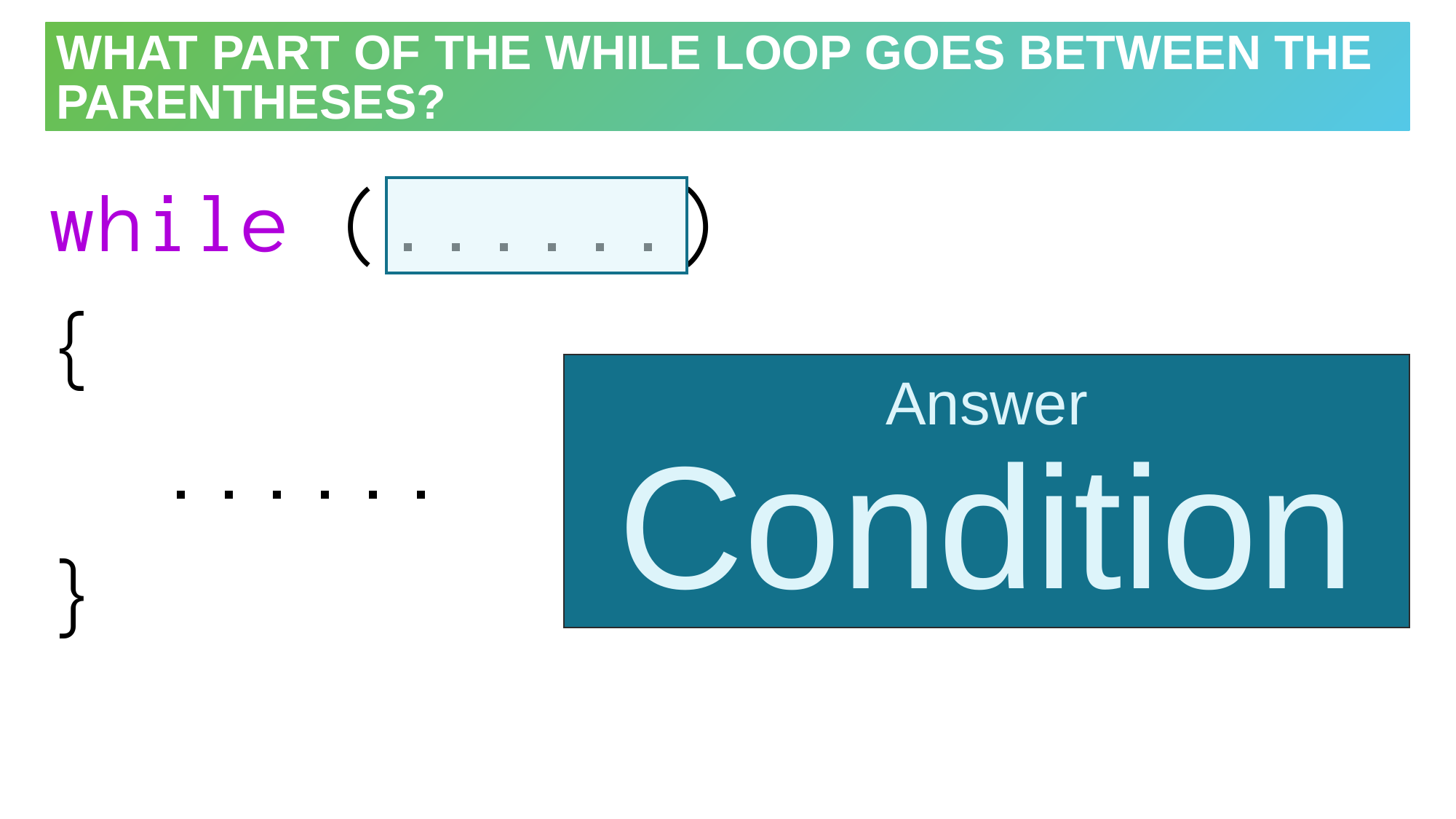

# What part of the while loop goes between the parentheses?
while (......)
{
	......
}

Answer
Condition